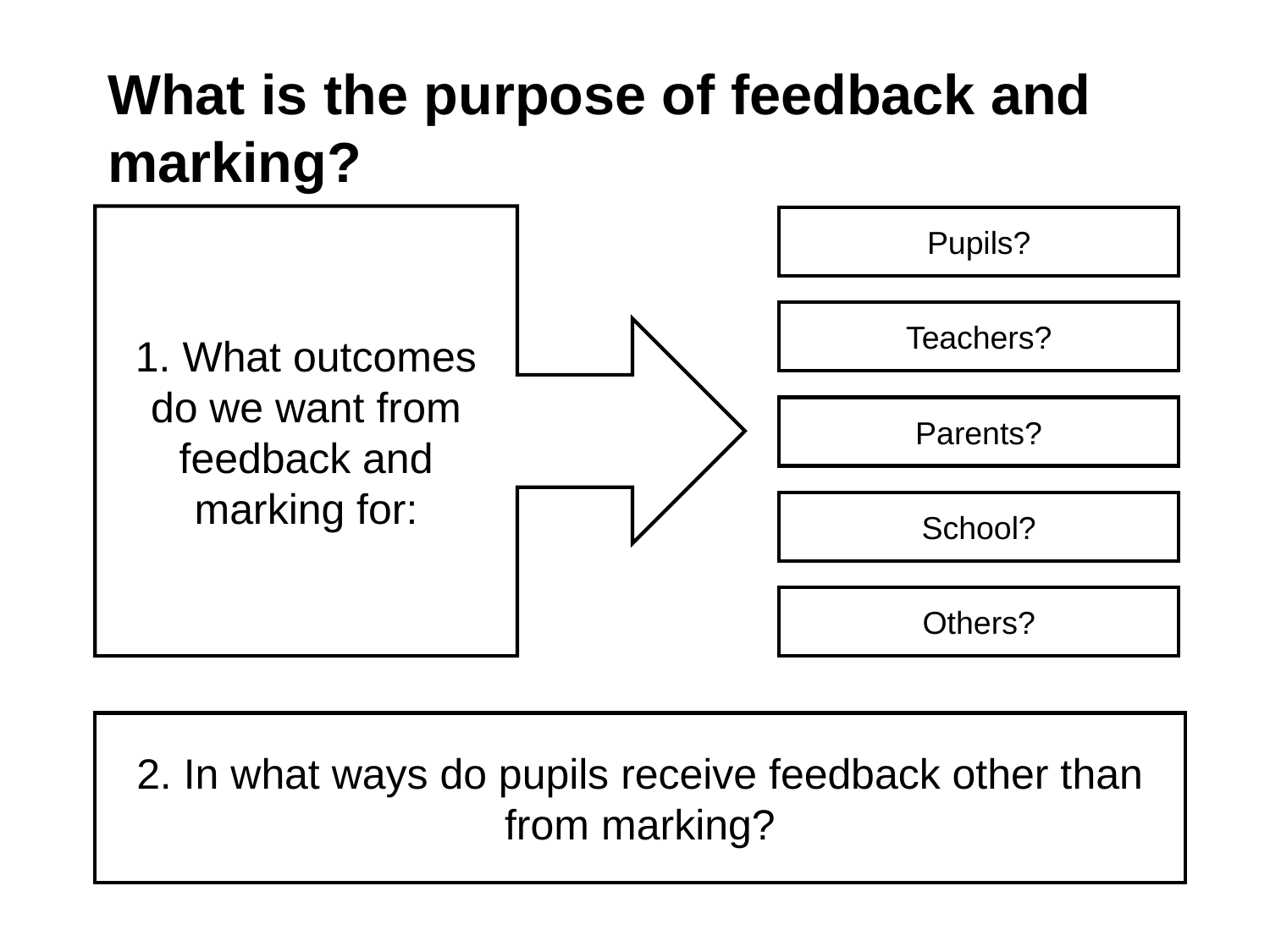

# What is the purpose of feedback and marking?
1. What outcomes do we want from feedback and marking for:
Pupils?
Teachers?
Parents?
School?
Others?
2. In what ways do pupils receive feedback other than from marking?